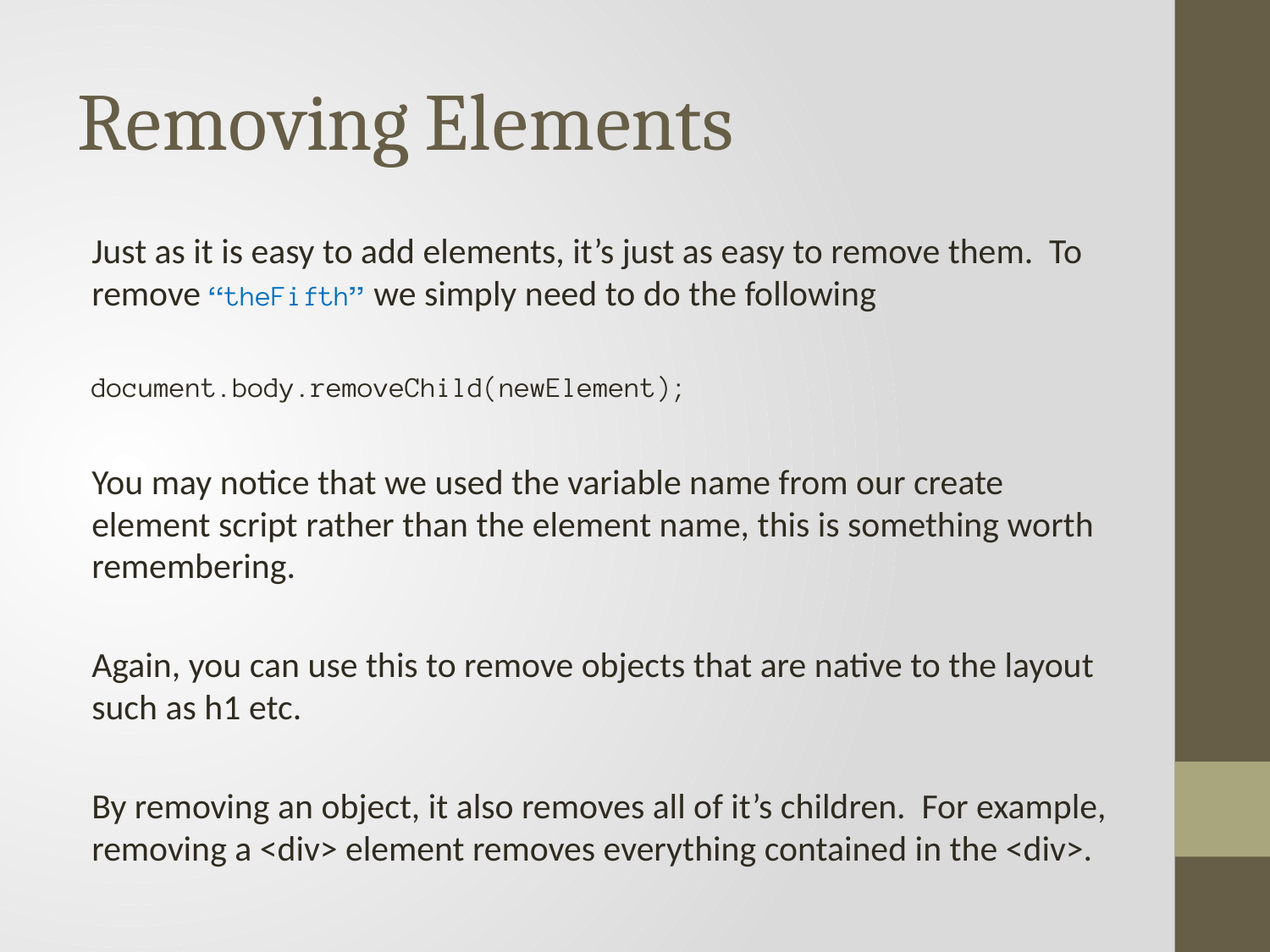

# Removing Elements
Just as it is easy to add elements, it’s just as easy to remove them.  To remove “theFifth” we simply need to do the following

document.body.removeChild(newElement);

You may notice that we used the variable name from our create element script rather than the element name, this is something worth remembering.

Again, you can use this to remove objects that are native to the layout such as h1 etc.

By removing an object, it also removes all of it’s children.  For example, removing a <div> element removes everything contained in the <div>.